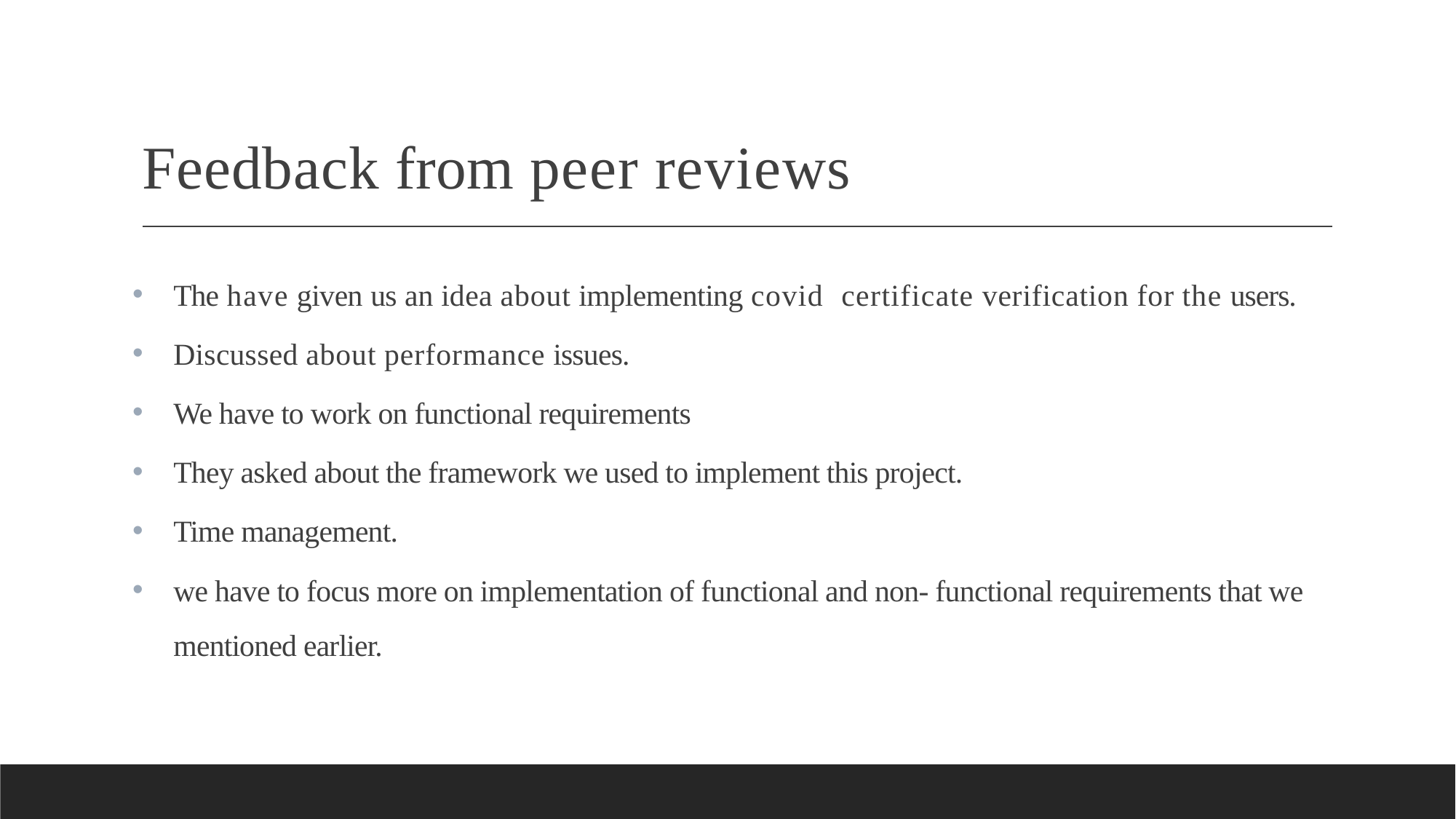

# Feedback from peer reviews
The have given us an idea about implementing covid  certificate verification for the users.
Discussed about performance issues.
We have to work on functional requirements
They asked about the framework we used to implement this project.
Time management.
we have to focus more on implementation of functional and non- functional requirements that we mentioned earlier.